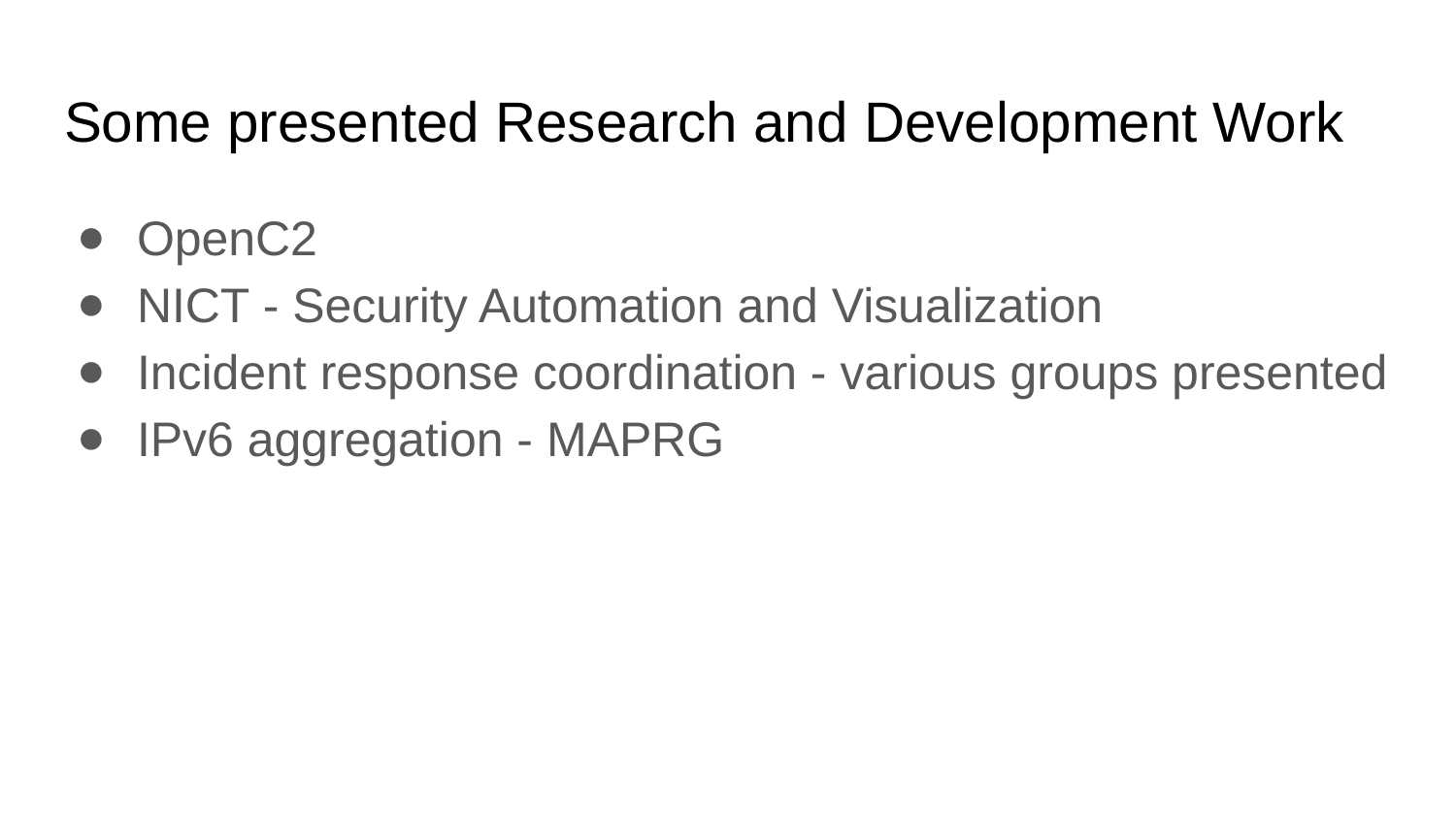

# Some presented Research and Development Work
OpenC2
NICT - Security Automation and Visualization
Incident response coordination - various groups presented
IPv6 aggregation - MAPRG